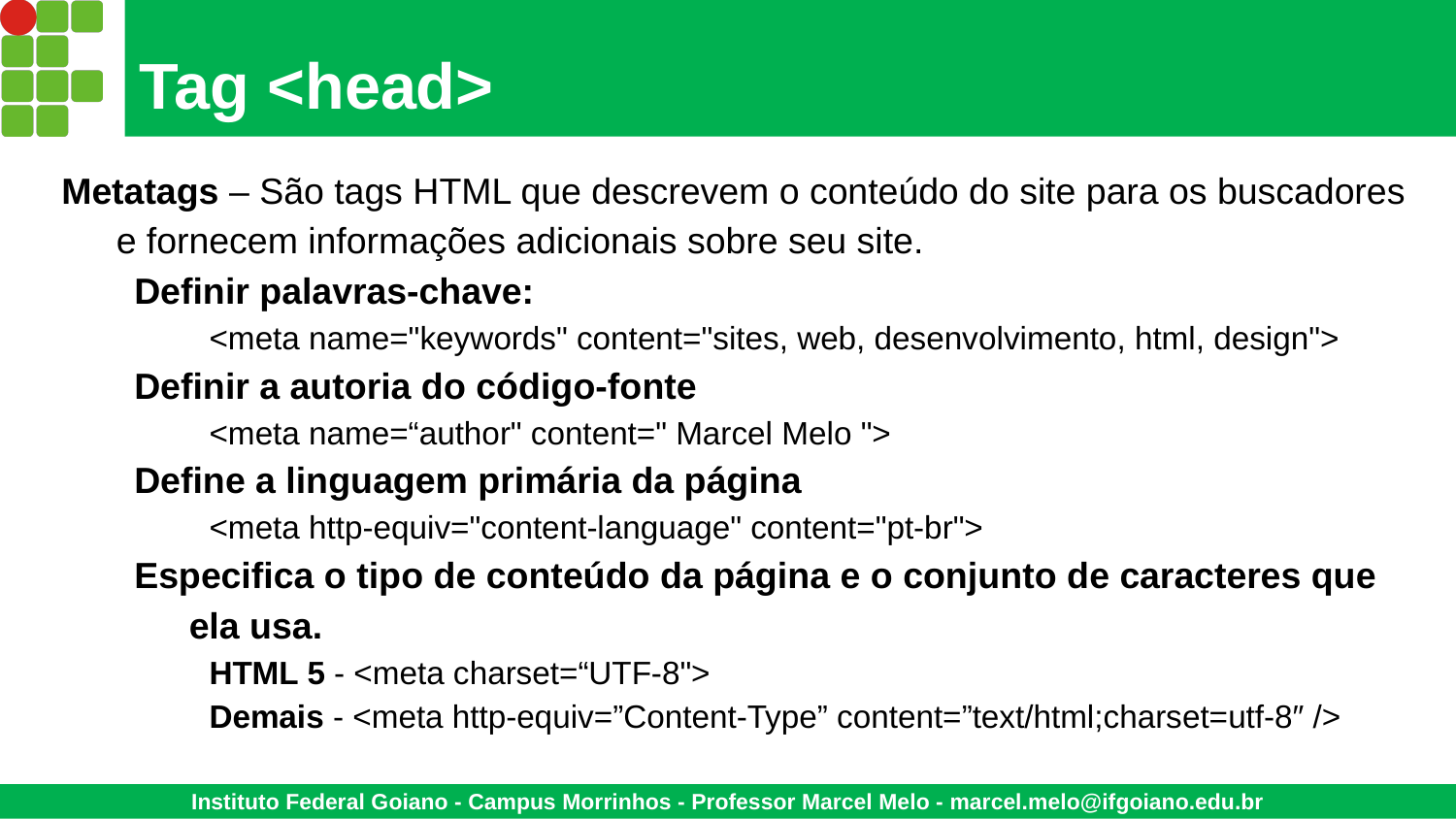

# Tag <head>
Metatags – São tags HTML que descrevem o conteúdo do site para os buscadores e fornecem informações adicionais sobre seu site.
Definir palavras-chave:
<meta name="keywords" content="sites, web, desenvolvimento, html, design">
Definir a autoria do código-fonte
<meta name=“author" content=" Marcel Melo ">
Define a linguagem primária da página
<meta http-equiv="content-language" content="pt-br">
Especifica o tipo de conteúdo da página e o conjunto de caracteres que ela usa.
HTML 5 - <meta charset=“UTF-8">
Demais - <meta http-equiv=”Content-Type” content=”text/html;charset=utf-8″ />